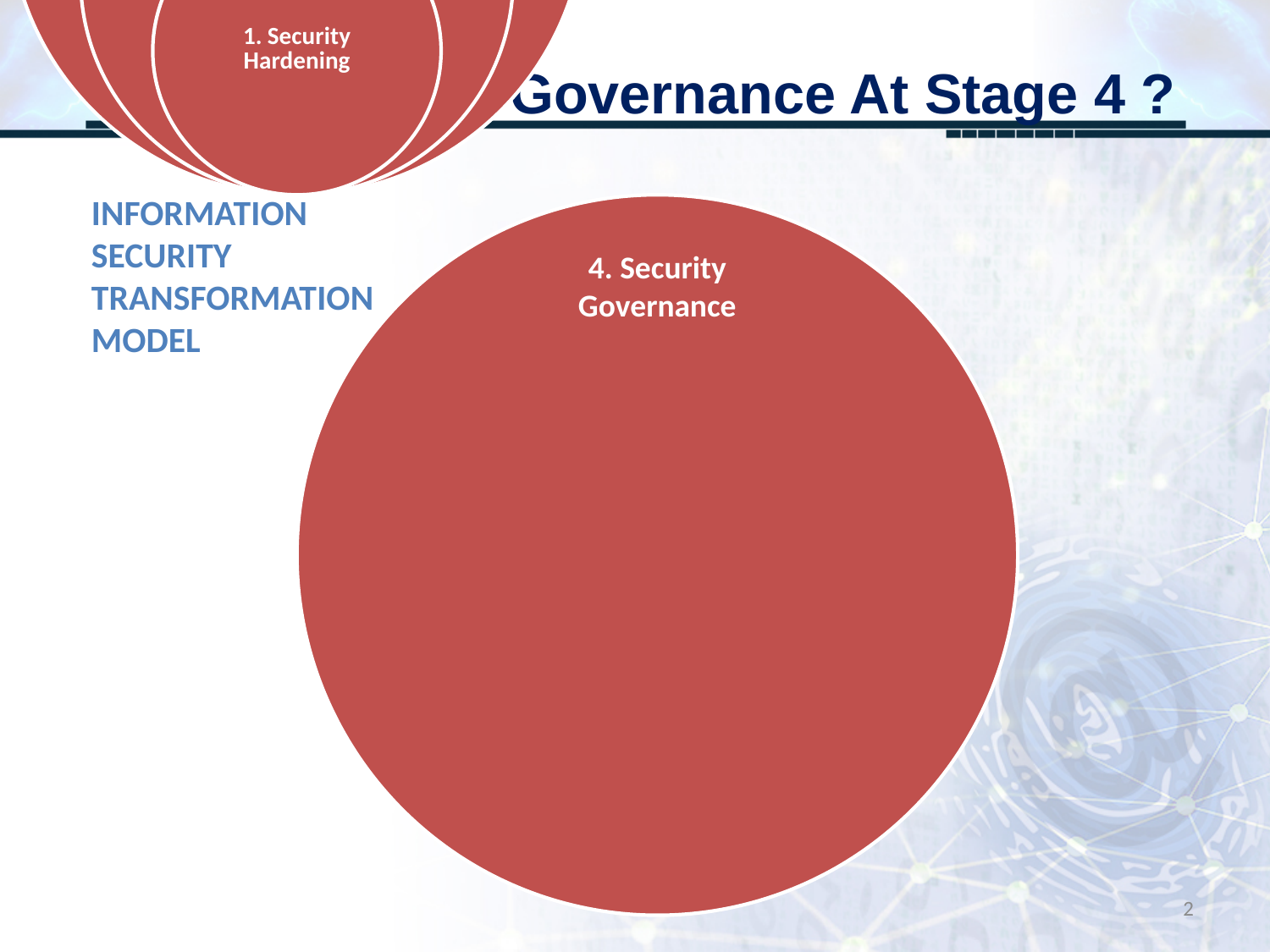

# Why Is InfoSec Governance At Stage 4 ?
INFORMATION
SECURITY
TRANSFORMATION
MODEL

4. Security Governance
1. Security Hardening
2